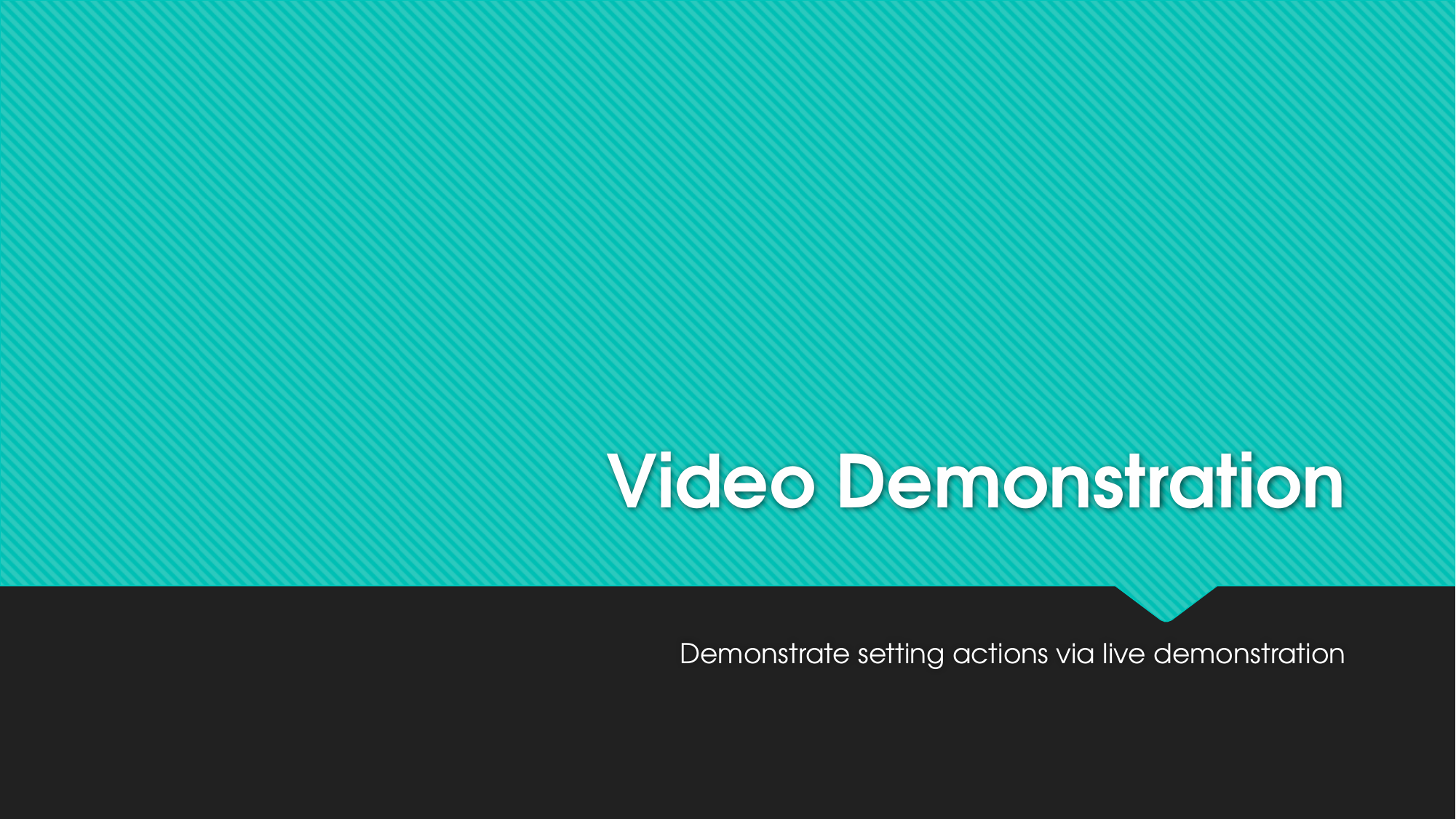

# Video Demonstration
Demonstrate setting actions via live demonstration